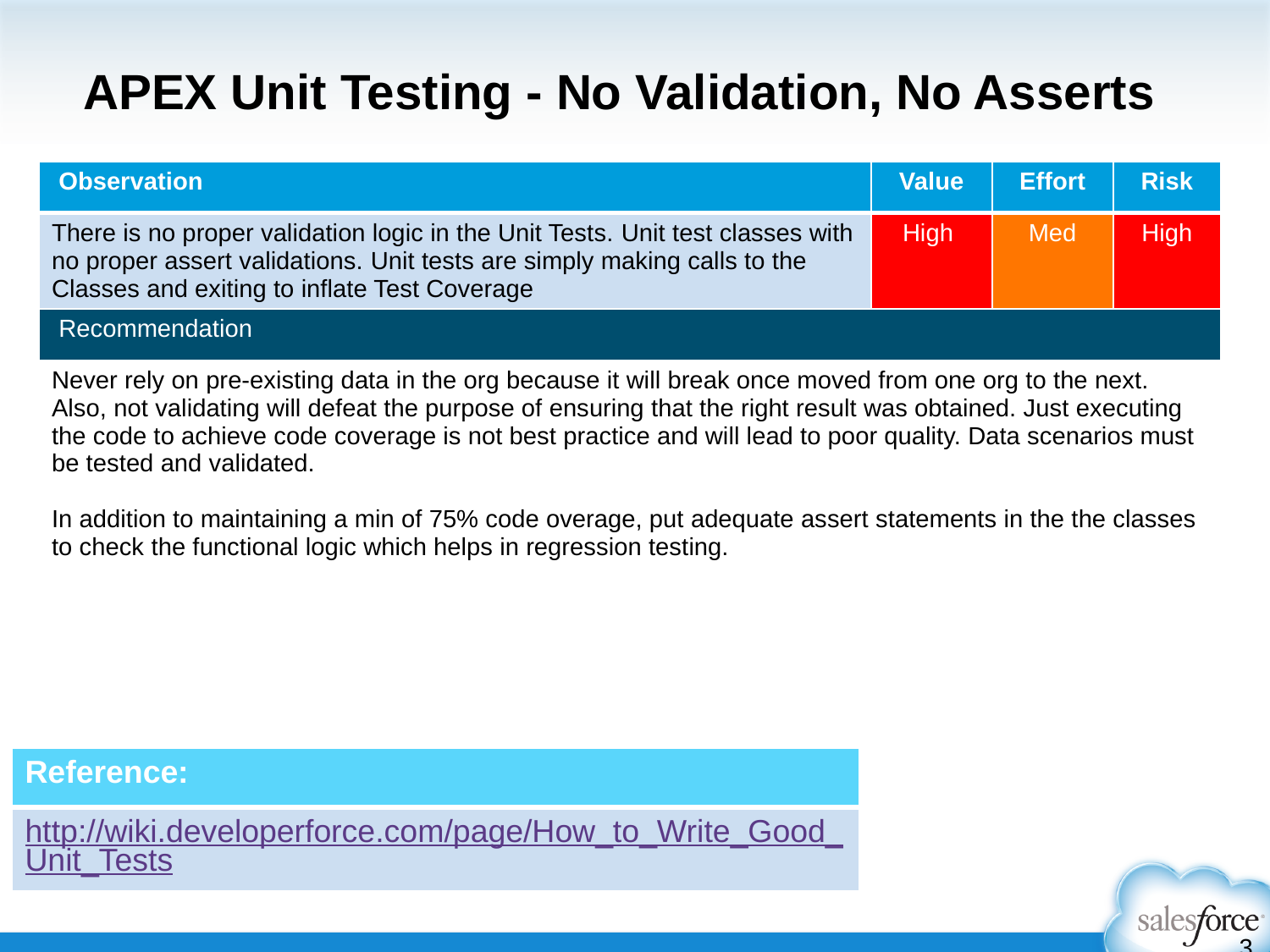

# APEX Unit Testing - No Validation, No Asserts
| Observation | Value | Effort | Risk |
| --- | --- | --- | --- |
| There is no proper validation logic in the Unit Tests. Unit test classes with no proper assert validations. Unit tests are simply making calls to the Classes and exiting to inflate Test Coverage | High | Med | High |
| Recommendation |  |  |  |
| Never rely on pre-existing data in the org because it will break once moved from one org to the next. Also, not validating will defeat the purpose of ensuring that the right result was obtained. Just executing the code to achieve code coverage is not best practice and will lead to poor quality. Data scenarios must be tested and validated. In addition to maintaining a min of 75% code overage, put adequate assert statements in the the classes to check the functional logic which helps in regression testing. |  |  |  |
| Reference: |
| --- |
| http://wiki.developerforce.com/page/How\_to\_Write\_Good\_Unit\_Tests |
31